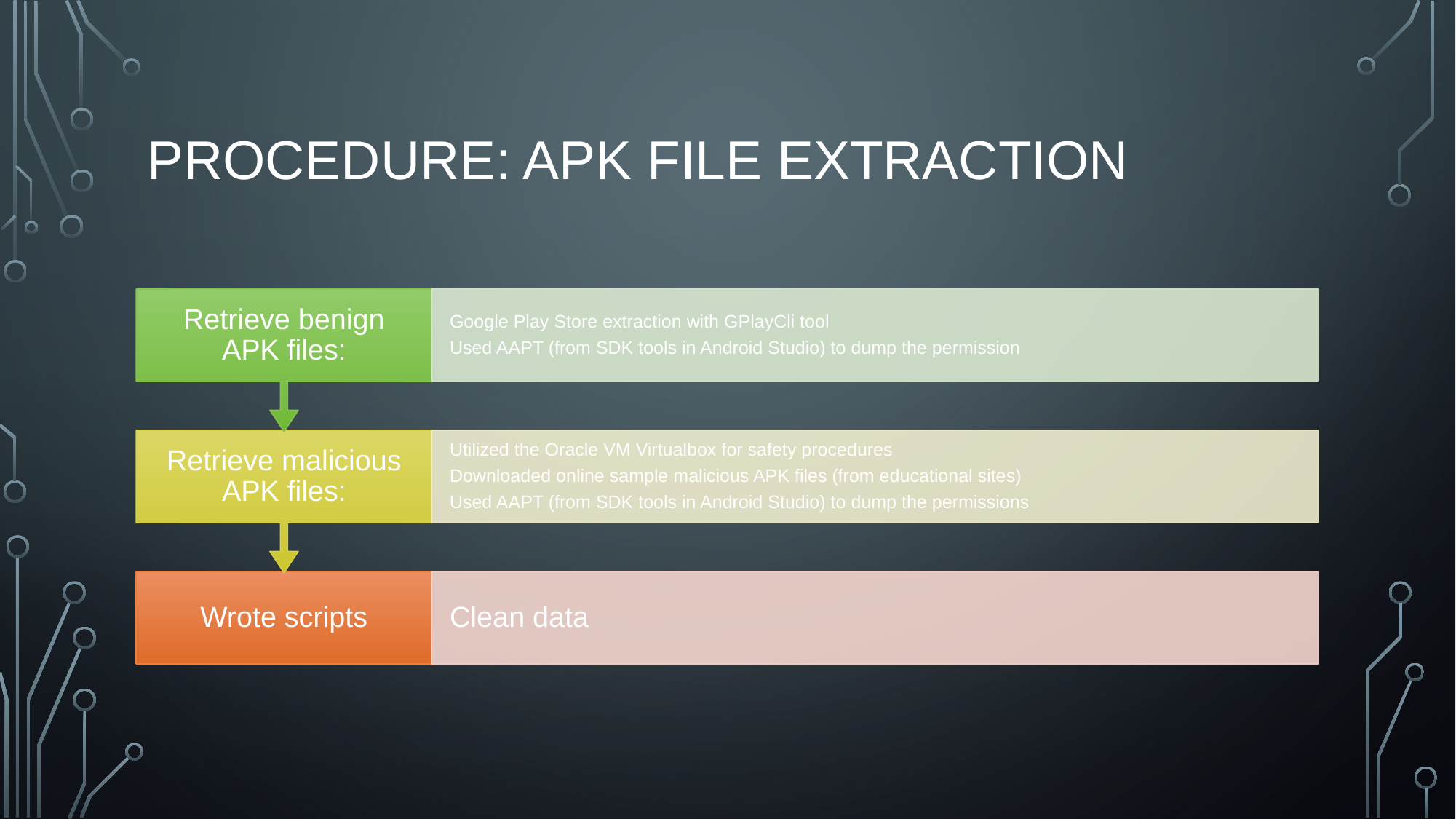

# Procedure: APK file extraction
Wrote scripts
Clean data
Retrieve malicious APK files:
Utilized the Oracle VM Virtualbox for safety procedures
Downloaded online sample malicious APK files (from educational sites)
Used AAPT (from SDK tools in Android Studio) to dump the permissions
Retrieve benign APK files:
Google Play Store extraction with GPlayCli tool
Used AAPT (from SDK tools in Android Studio) to dump the permission